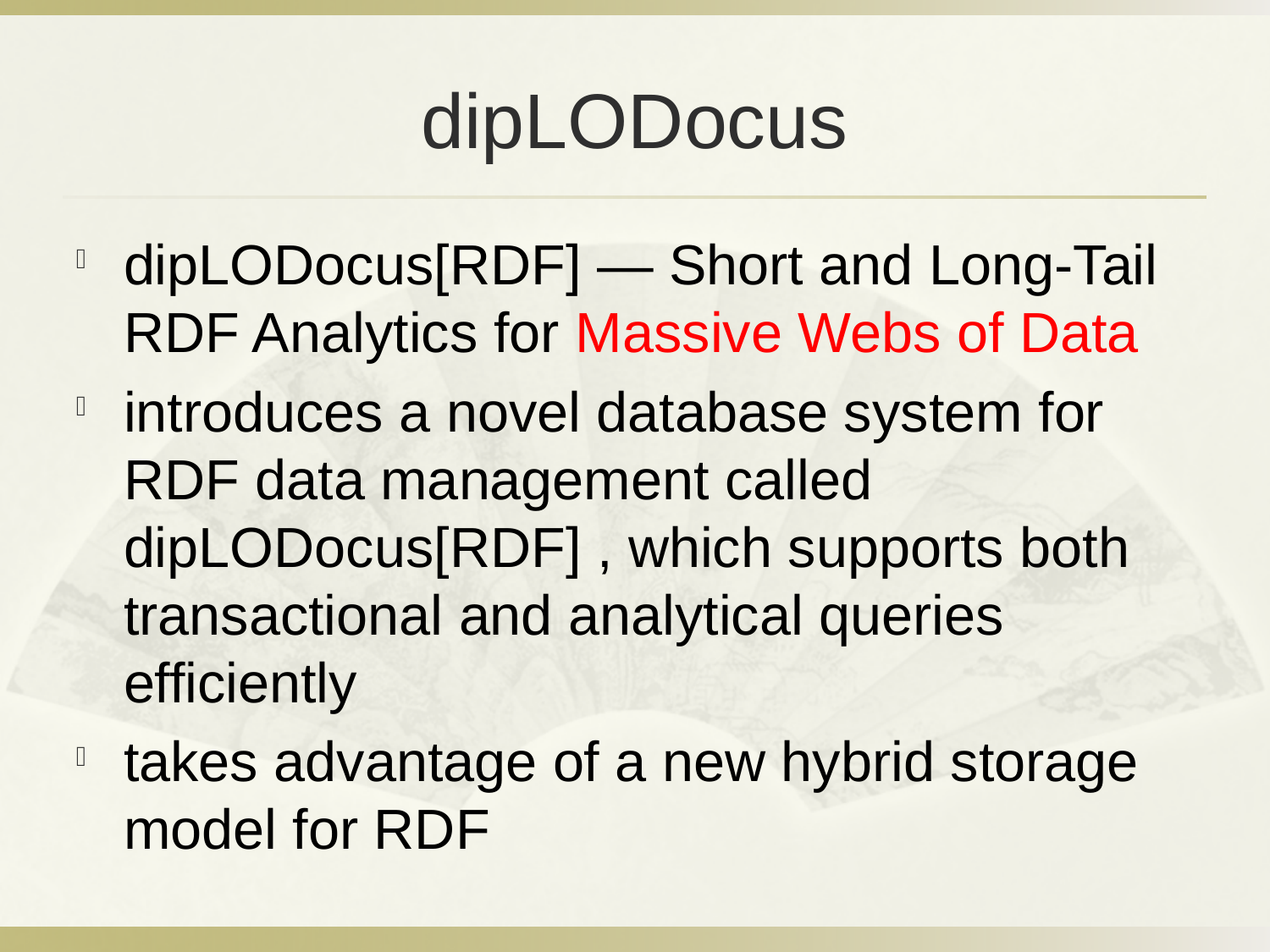

# dipLODocus
dipLODocus[RDF] — Short and Long-Tail RDF Analytics for Massive Webs of Data
introduces a novel database system for RDF data management called dipLODocus[RDF] , which supports both transactional and analytical queries efficiently
takes advantage of a new hybrid storage model for RDF